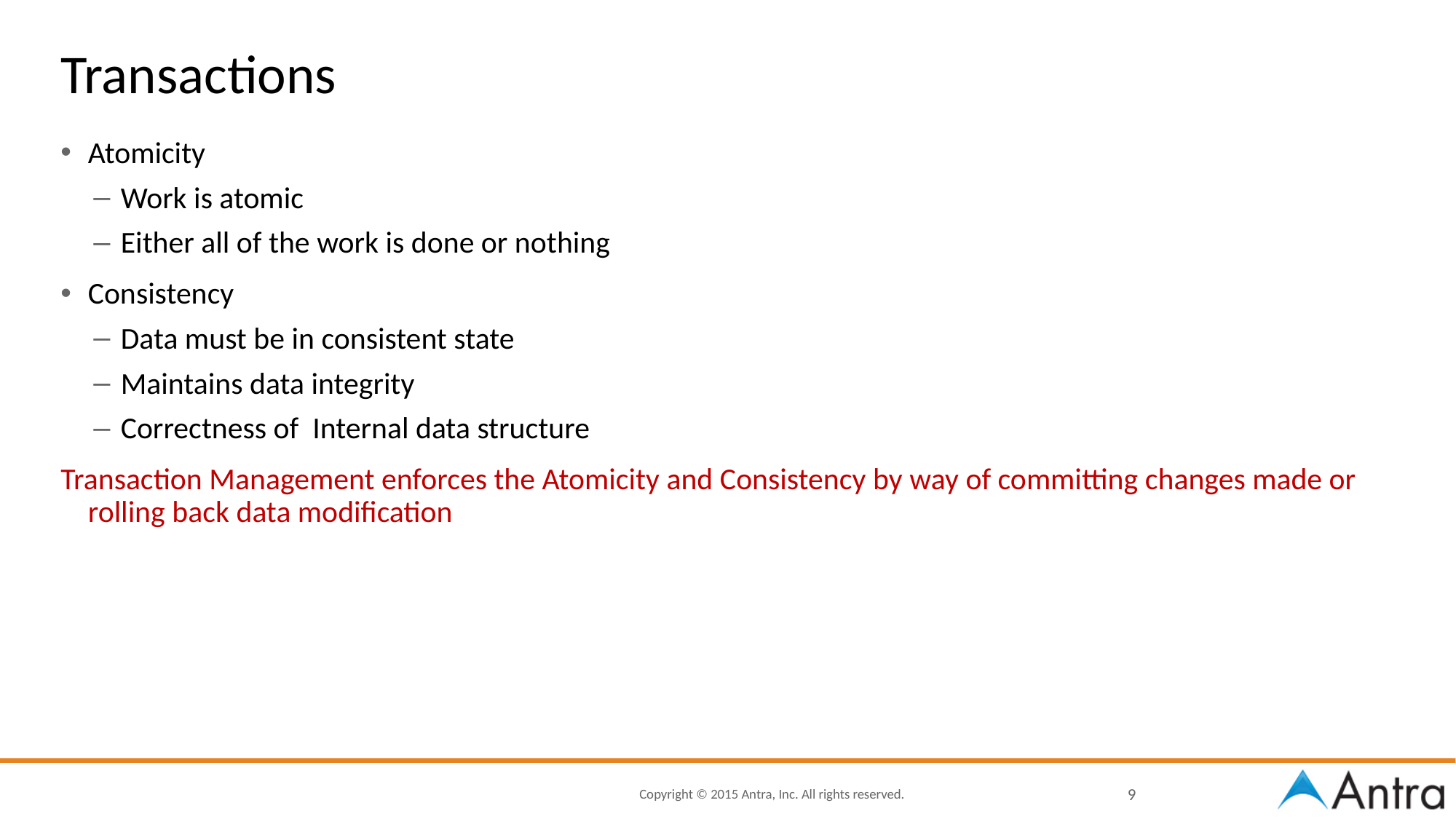

# Transactions
Atomicity
Work is atomic
Either all of the work is done or nothing
Consistency
Data must be in consistent state
Maintains data integrity
Correctness of  Internal data structure
Transaction Management enforces the Atomicity and Consistency by way of committing changes made or rolling back data modification
9